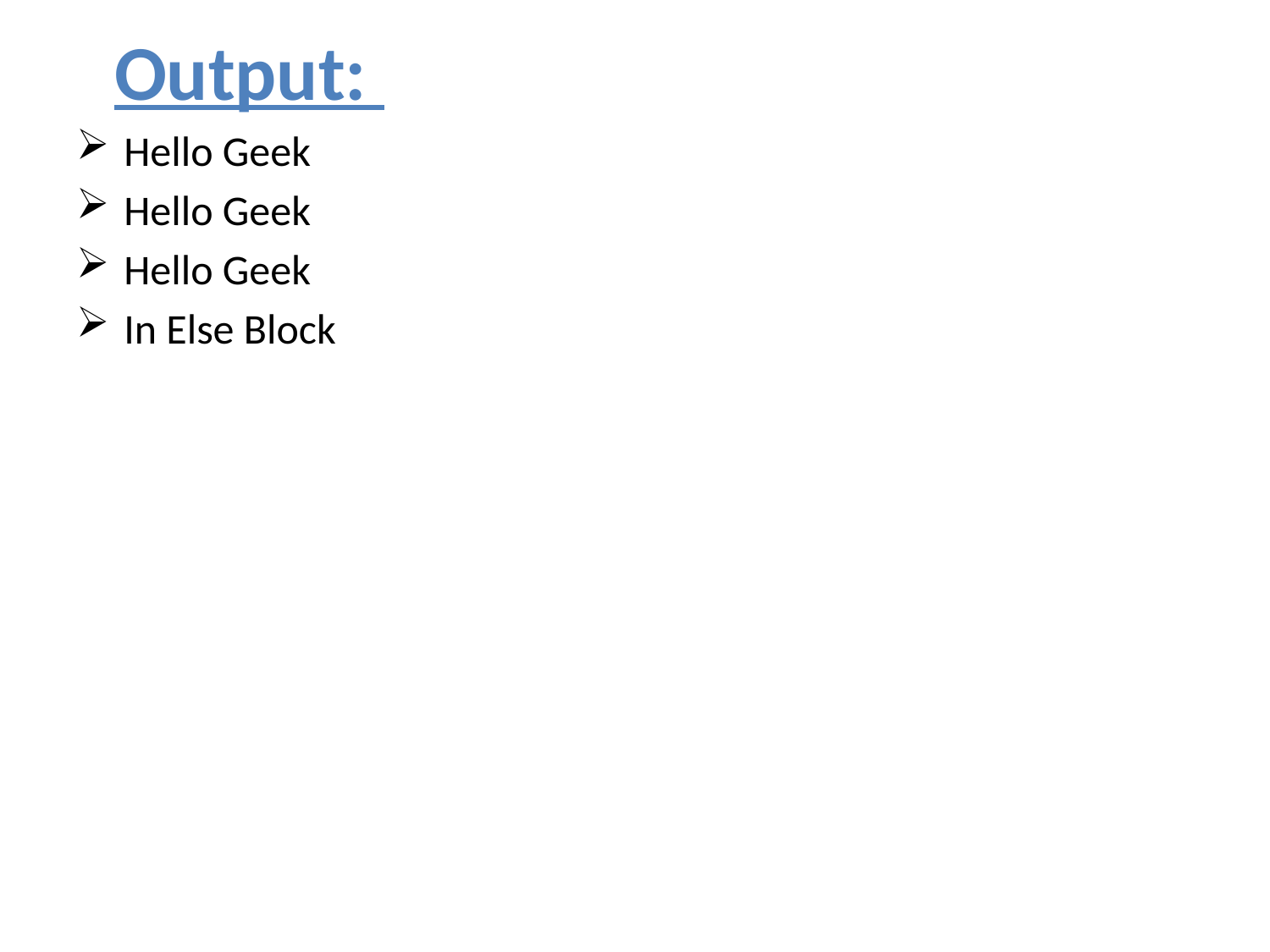

Output:
Hello Geek
Hello Geek
Hello Geek
In Else Block